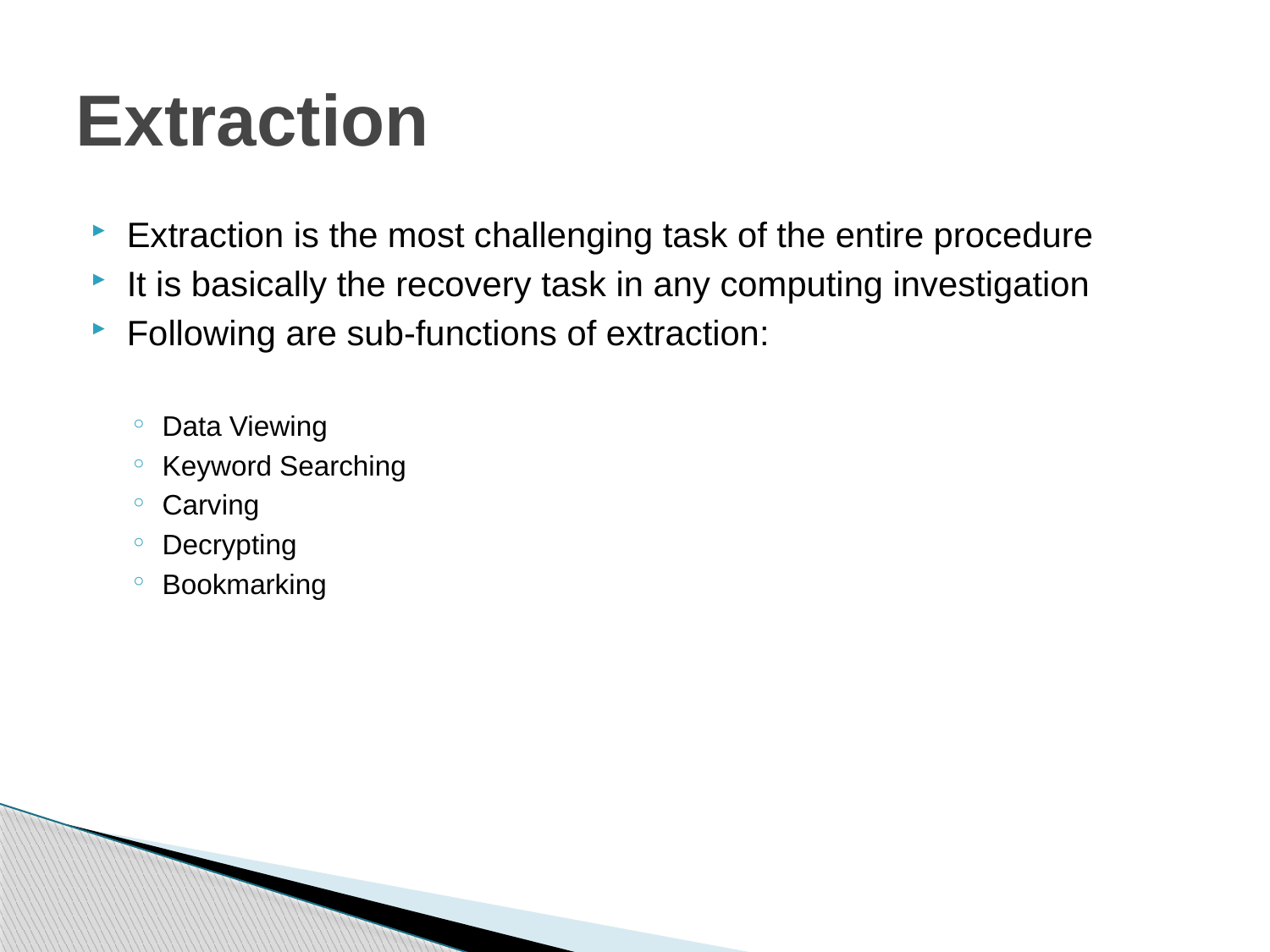

# Extraction
Extraction is the most challenging task of the entire procedure
It is basically the recovery task in any computing investigation
Following are sub-functions of extraction:

Data Viewing
Keyword Searching
Carving
Decrypting
Bookmarking